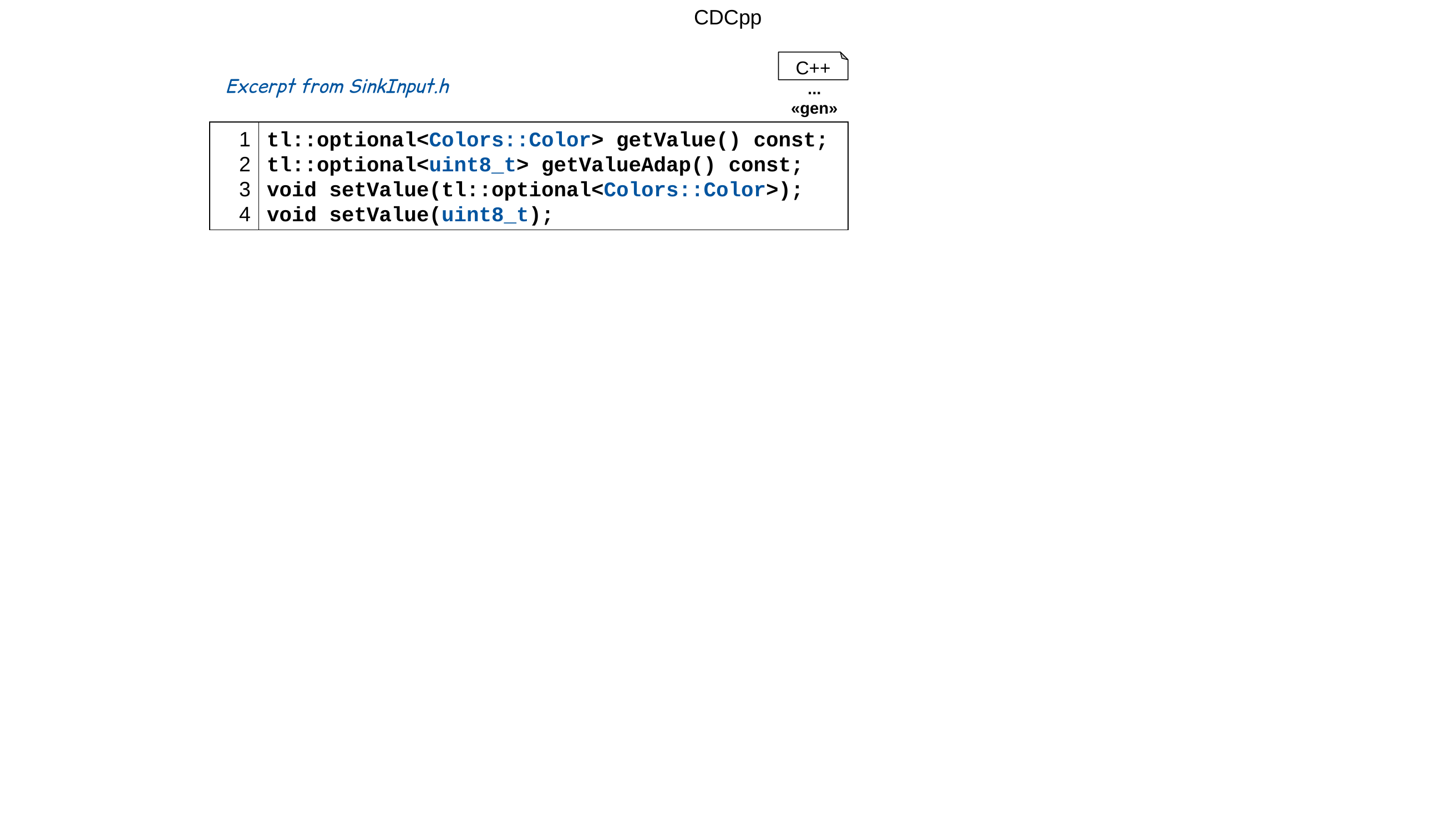

CDCpp
C++
Excerpt from SinkInput.h
...
«gen»
1
2
3
4
tl::optional<Colors::Color> getValue() const;
tl::optional<uint8_t> getValueAdap() const;
void setValue(tl::optional<Colors::Color>);
void setValue(uint8_t);